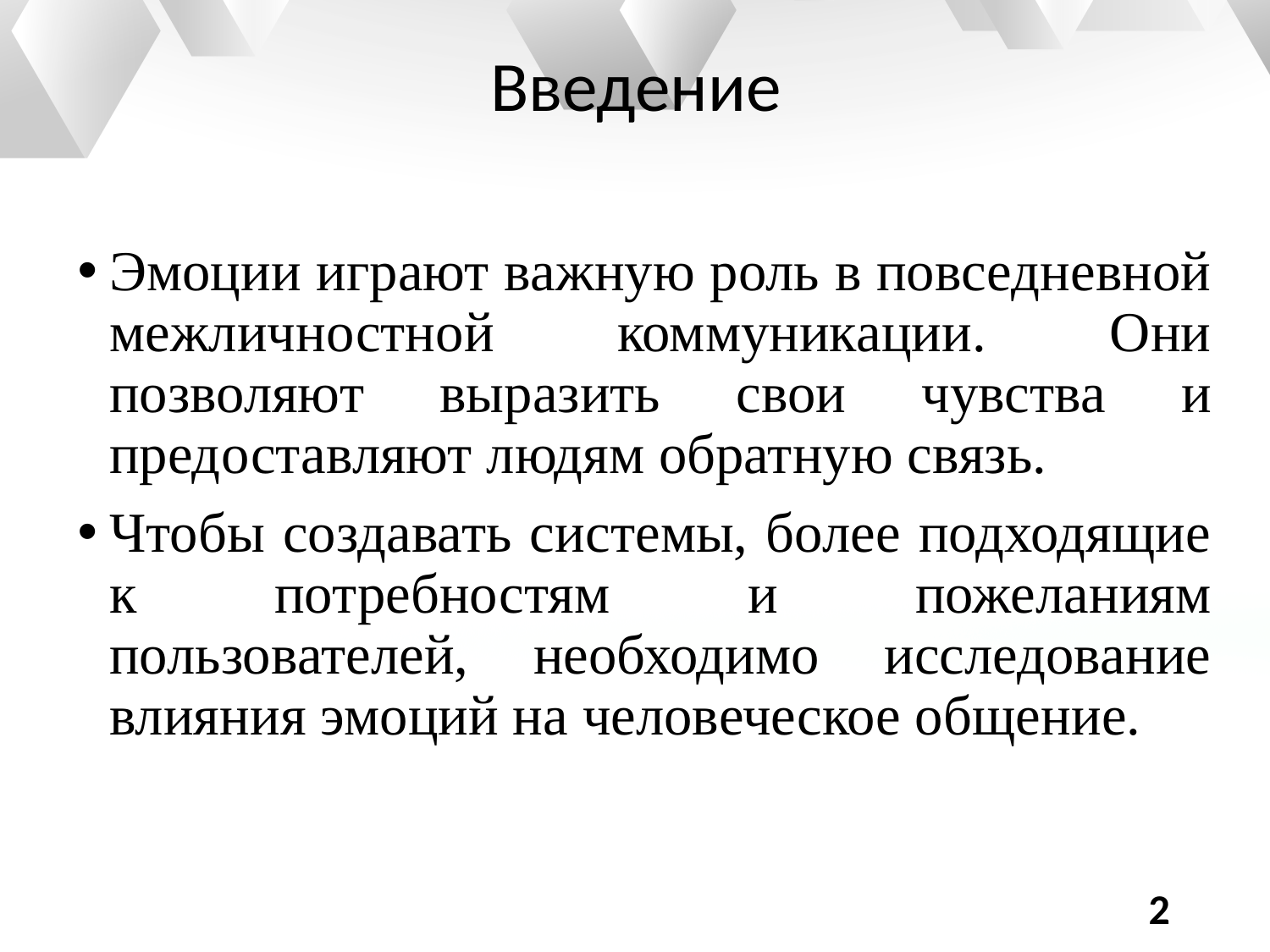

# Введение
Эмоции играют важную роль в повседневной межличностной коммуникации. Они позволяют выразить свои чувства и предоставляют людям обратную связь.
Чтобы создавать системы, более подходящие к потребностям и пожеланиям пользователей, необходимо исследование влияния эмоций на человеческое общение.

2